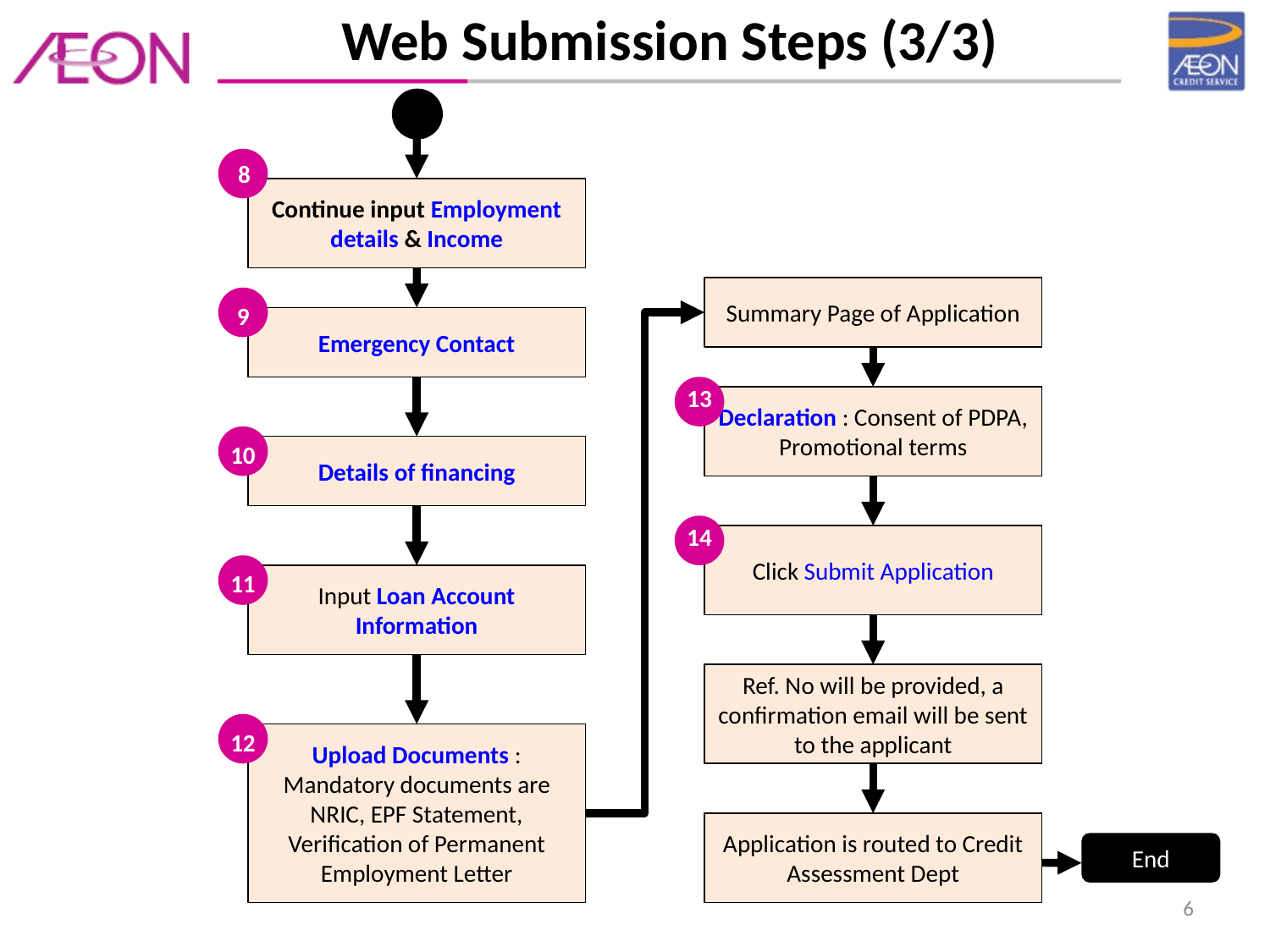

Web Submission Steps (3/3)

8
Continue input Employment details & Income
Summary Page of Application

9
Emergency Contact
13

Declaration : Consent of PDPA, Promotional terms

10
Details of financing
14

Click Submit Application

11
Input Loan Account Information
Ref. No will be provided, a confirmation email will be sent to the applicant

12
Upload Documents : Mandatory documents are NRIC, EPF Statement, Verification of Permanent Employment Letter
Application is routed to Credit Assessment Dept
End
6